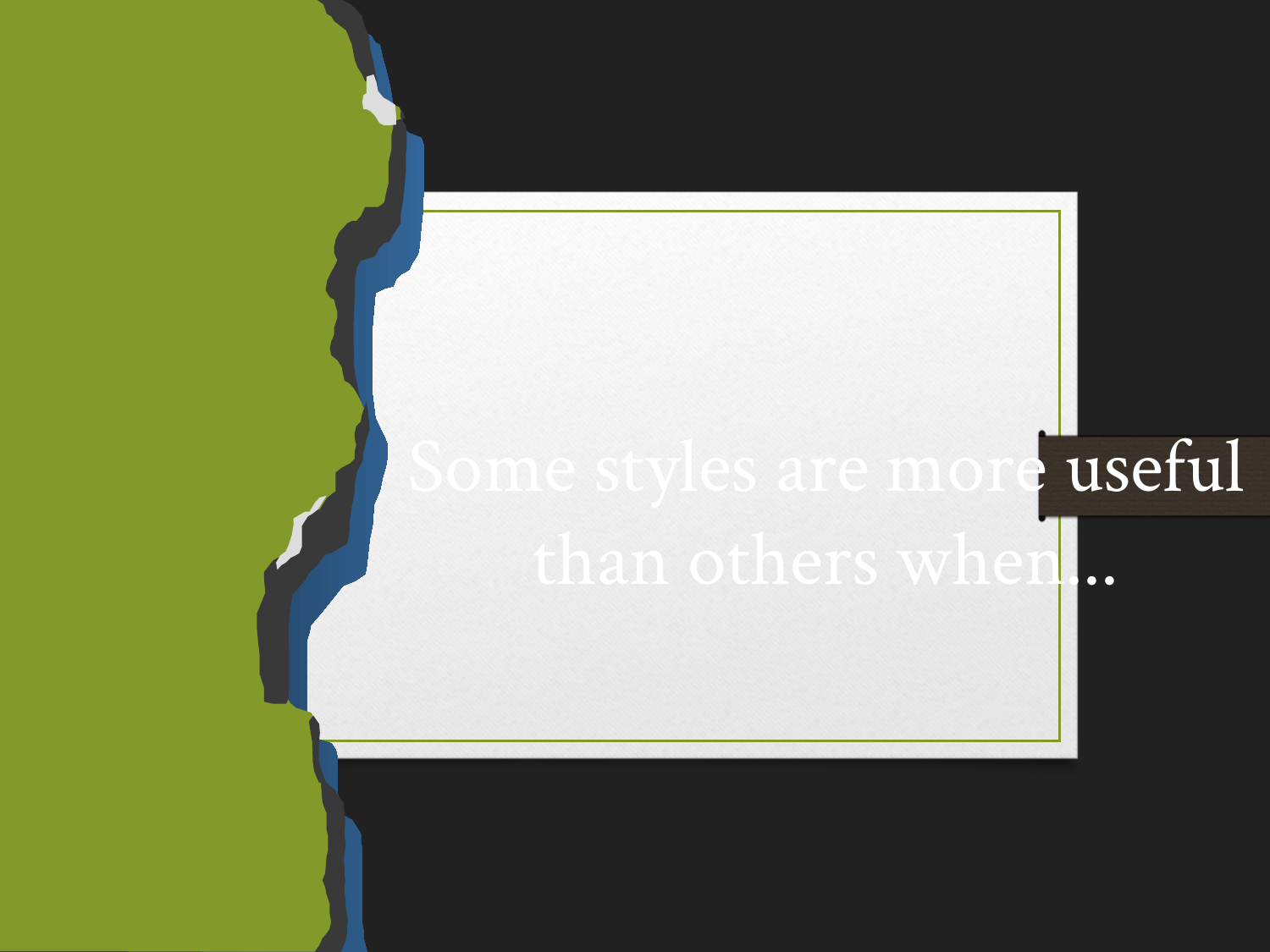

# Some styles are more useful than others when...